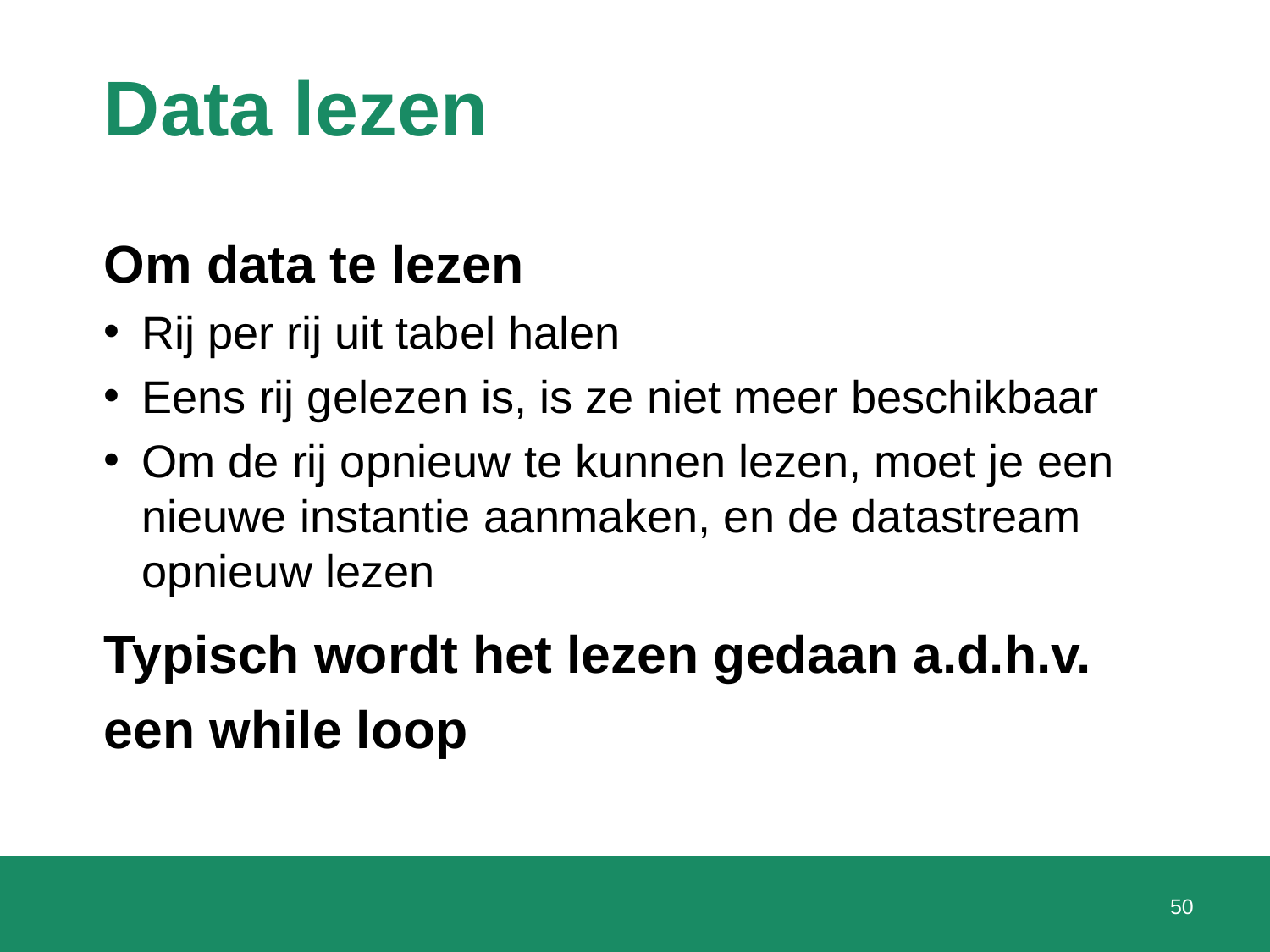

# Data lezen
Om data te lezen
Rij per rij uit tabel halen
Eens rij gelezen is, is ze niet meer beschikbaar
Om de rij opnieuw te kunnen lezen, moet je een nieuwe instantie aanmaken, en de datastream opnieuw lezen
Typisch wordt het lezen gedaan a.d.h.v. een while loop
50